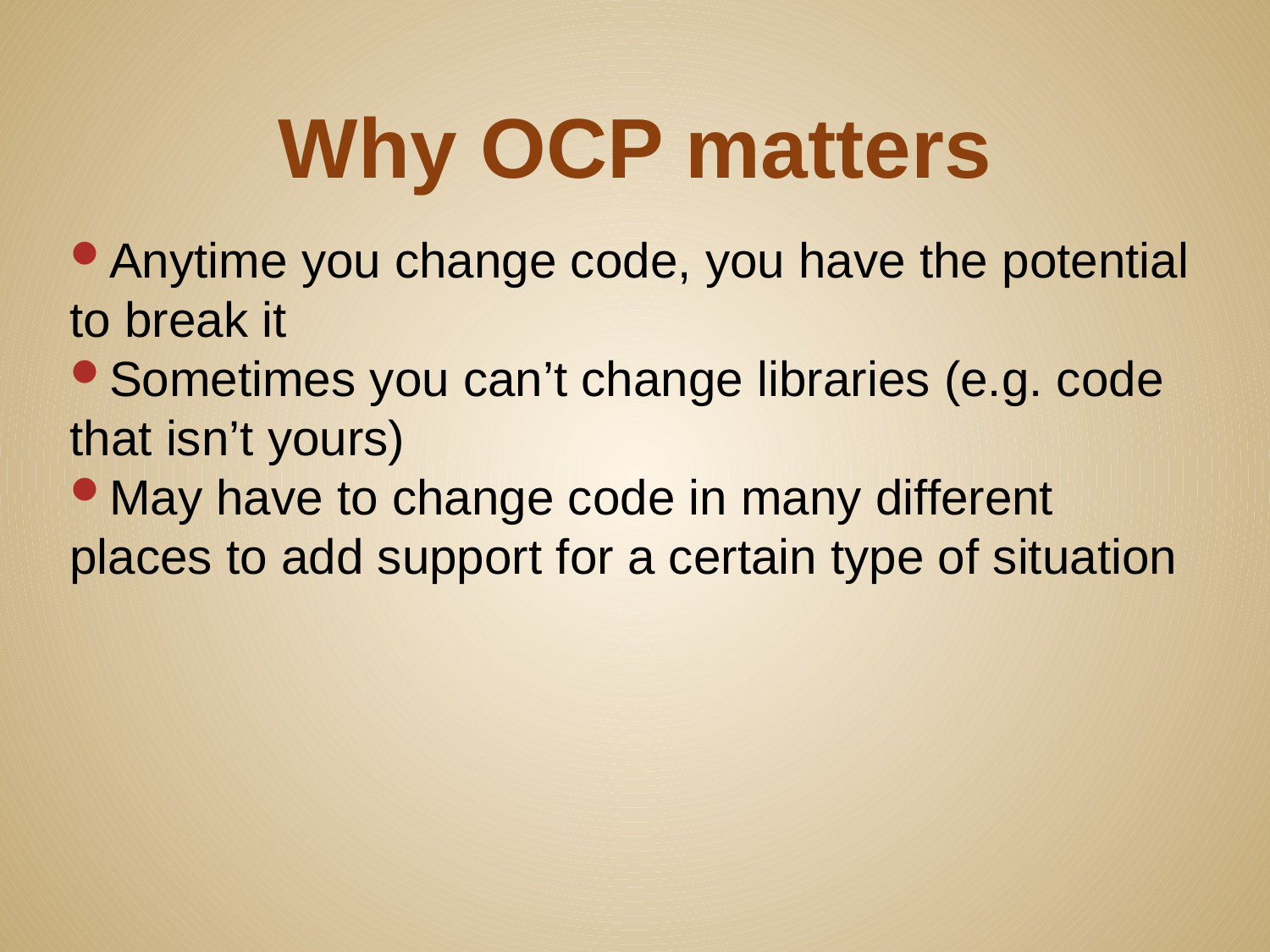

# Why OCP matters
Anytime you change code, you have the potential to break it
Sometimes you can’t change libraries (e.g. code that isn’t yours)
May have to change code in many different places to add support for a certain type of situation